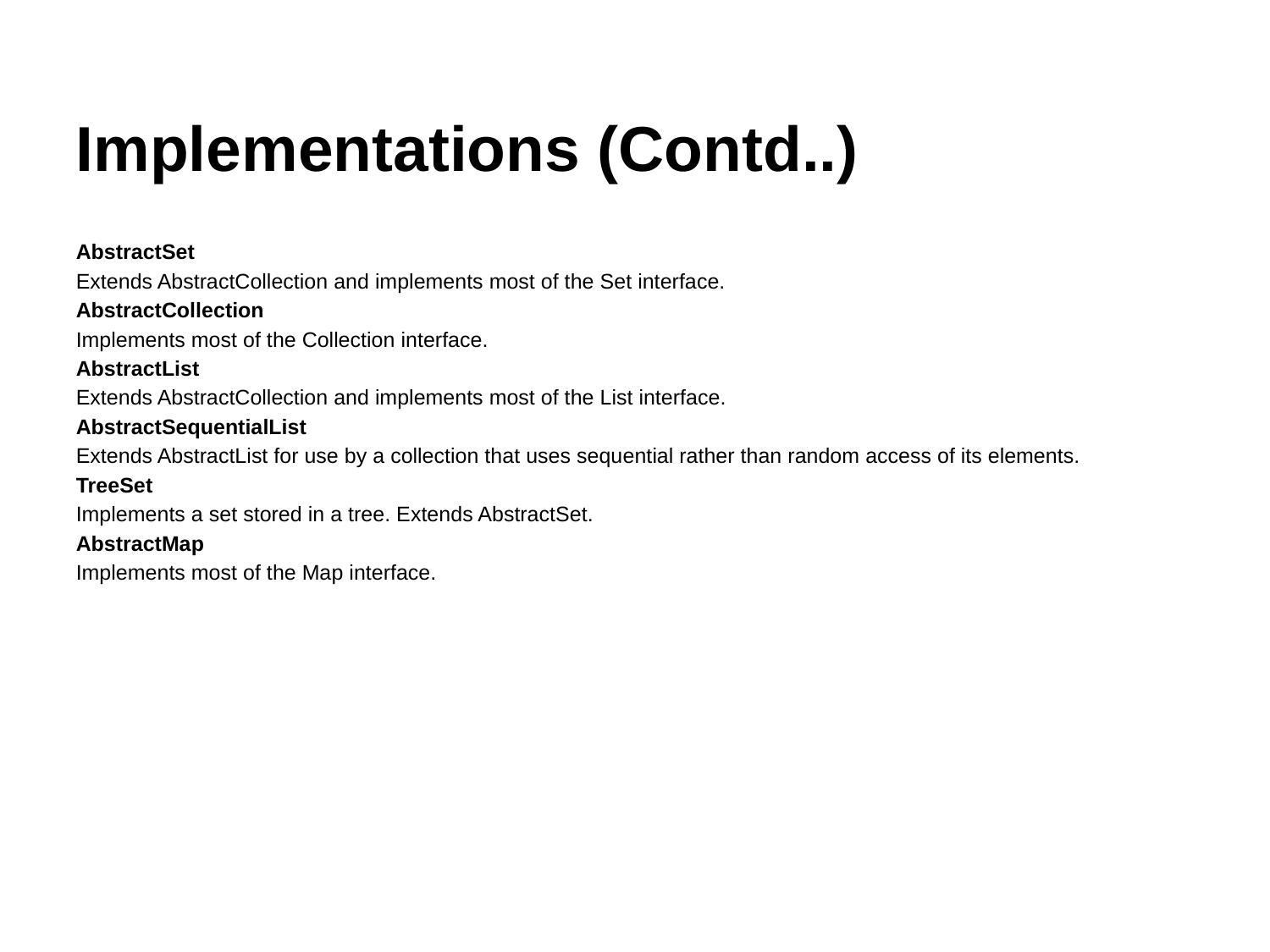

Implementations (Contd..)
AbstractSet
Extends AbstractCollection and implements most of the Set interface.
AbstractCollection
Implements most of the Collection interface.
AbstractList
Extends AbstractCollection and implements most of the List interface.
AbstractSequentialList
Extends AbstractList for use by a collection that uses sequential rather than random access of its elements.
TreeSet
Implements a set stored in a tree. Extends AbstractSet.
AbstractMap
Implements most of the Map interface.